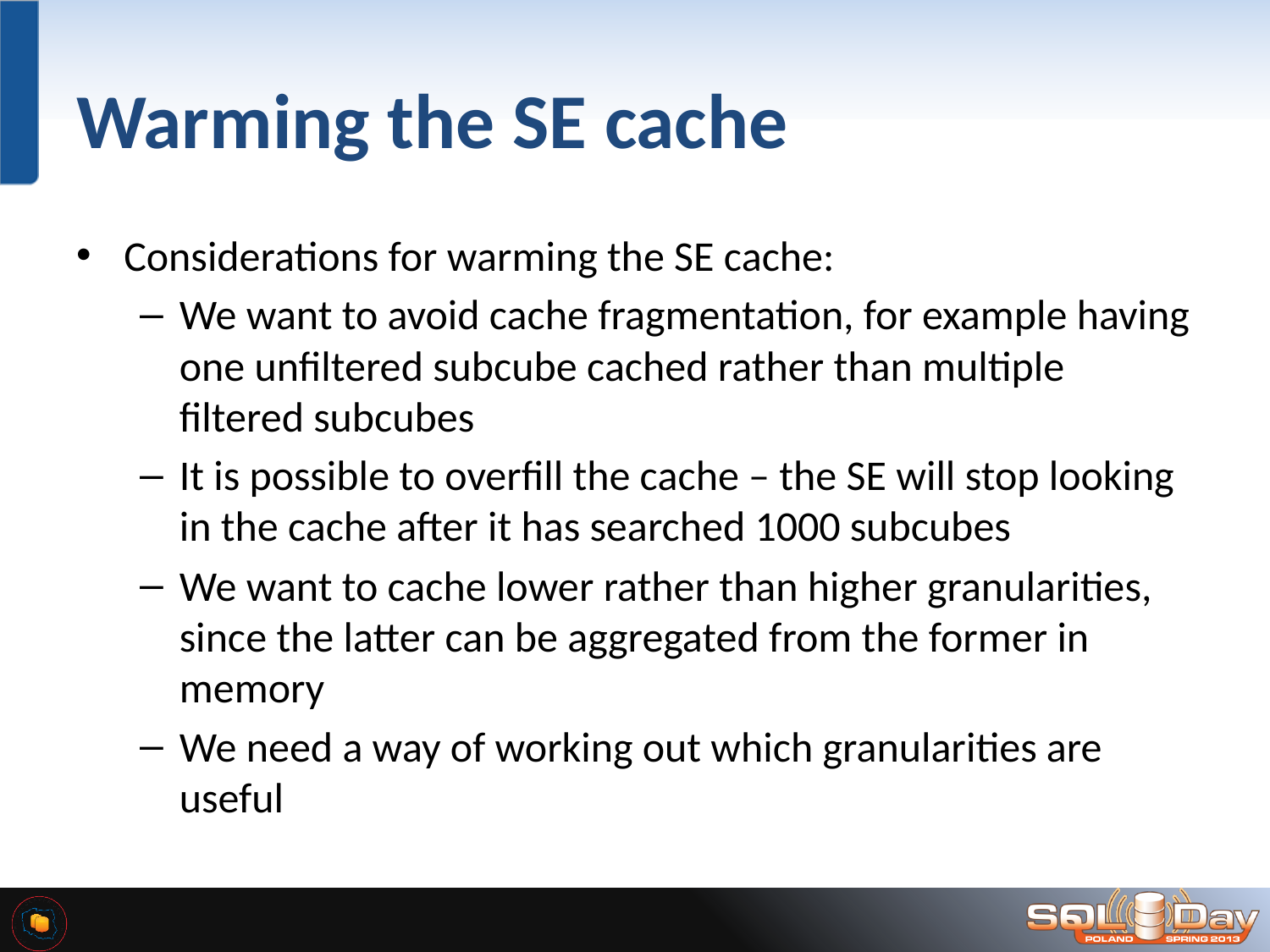

# Warming the SE cache
Considerations for warming the SE cache:
We want to avoid cache fragmentation, for example having one unfiltered subcube cached rather than multiple filtered subcubes
It is possible to overfill the cache – the SE will stop looking in the cache after it has searched 1000 subcubes
We want to cache lower rather than higher granularities, since the latter can be aggregated from the former in memory
We need a way of working out which granularities are useful